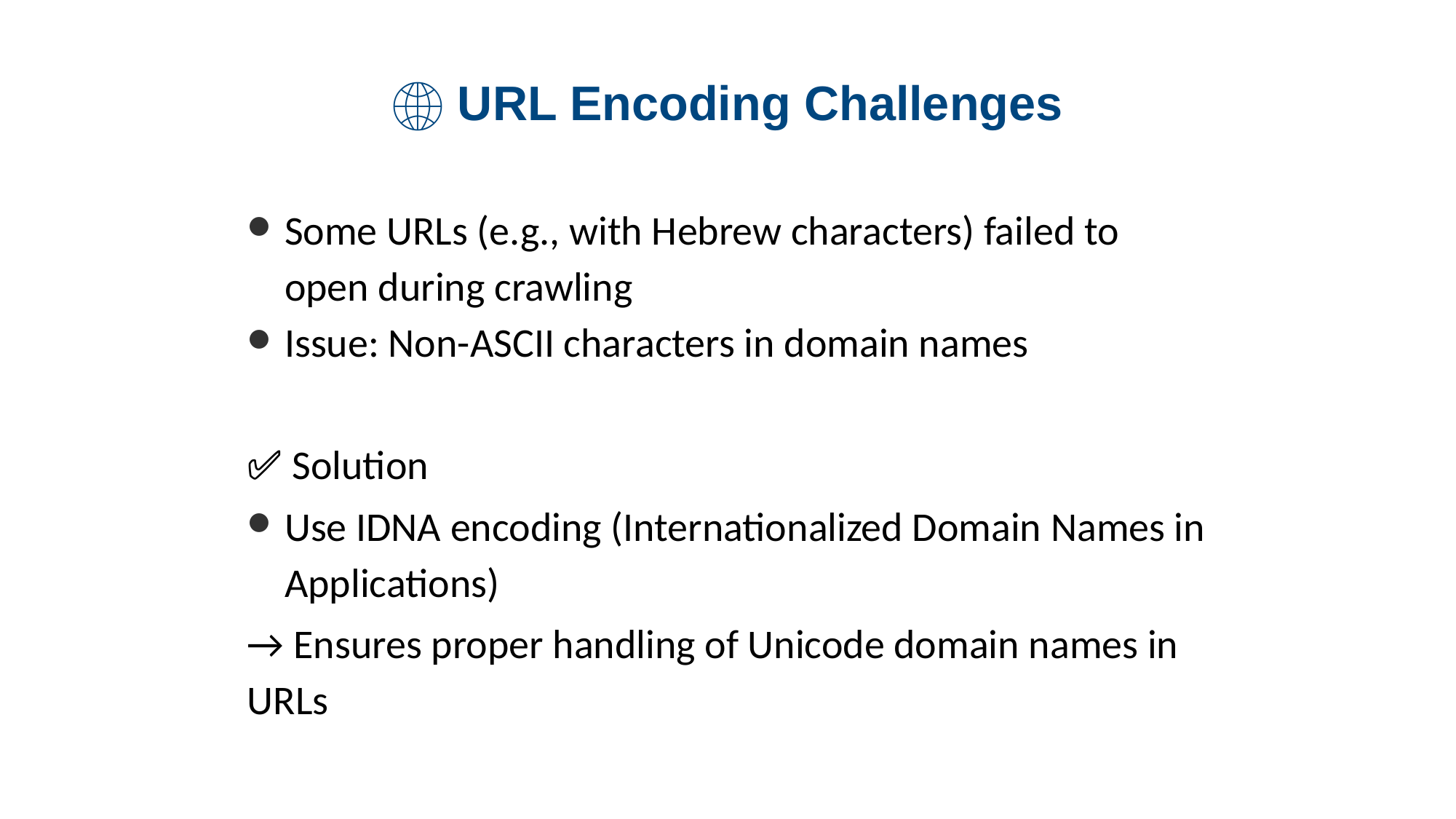

# 🌐 URL Encoding Challenges
Some URLs (e.g., with Hebrew characters) failed to open during crawling
Issue: Non-ASCII characters in domain names

✅ Solution
Use IDNA encoding (Internationalized Domain Names in Applications)
→ Ensures proper handling of Unicode domain names in URLs